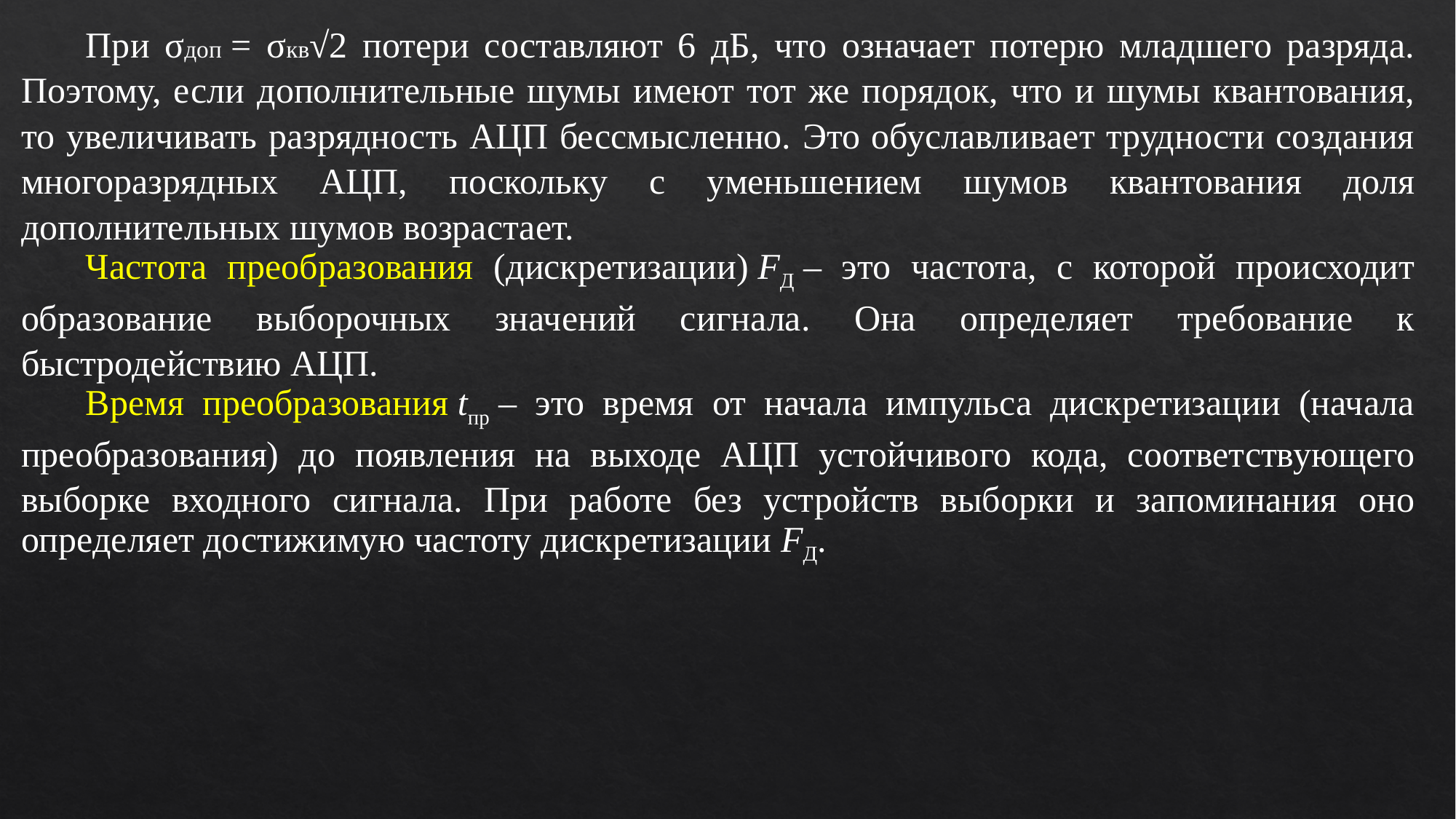

При σдоп = σкв√2 потери составляют 6 дБ, что означает потерю младшего разряда. Поэтому, если дополнительные шумы имеют тот же порядок, что и шумы квантования, то увеличивать разрядность АЦП бессмысленно. Это обуславливает трудности создания многоразрядных АЦП, поскольку с уменьшением шумов квантования доля дополнительных шумов возрастает.
Частота преобразования (дискретизации) FД – это частота, с которой происходит образование выборочных значений сигнала. Она определяет требование к быстродействию АЦП.
Время преобразования tпр – это время от начала импульса дискретизации (начала преобразования) до появления на выходе АЦП устойчивого кода, соответствующего выборке входного сигнала. При работе без устройств выборки и запоминания оно определяет достижимую частоту дискретизации FД.